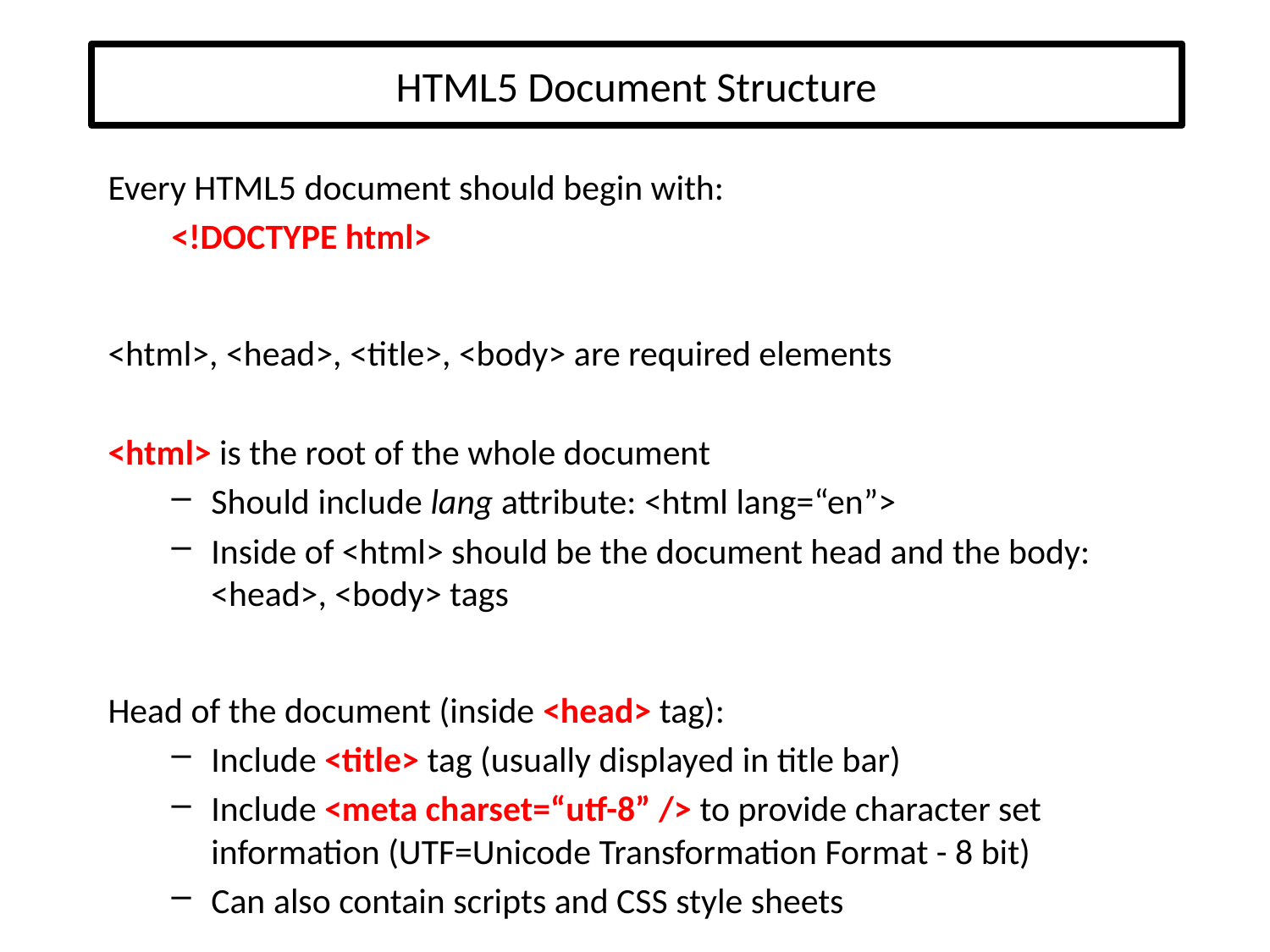

# HTML5 Document Structure
Every HTML5 document should begin with:
<!DOCTYPE html>

<html>, <head>, <title>, <body> are required elements

<html> is the root of the whole document
Should include lang attribute: <html lang=“en”>
Inside of <html> should be the document head and the body: <head>, <body> tags

Head of the document (inside <head> tag):
Include <title> tag (usually displayed in title bar)
Include <meta charset=“utf-8” /> to provide character set information (UTF=Unicode Transformation Format - 8 bit)
Can also contain scripts and CSS style sheets